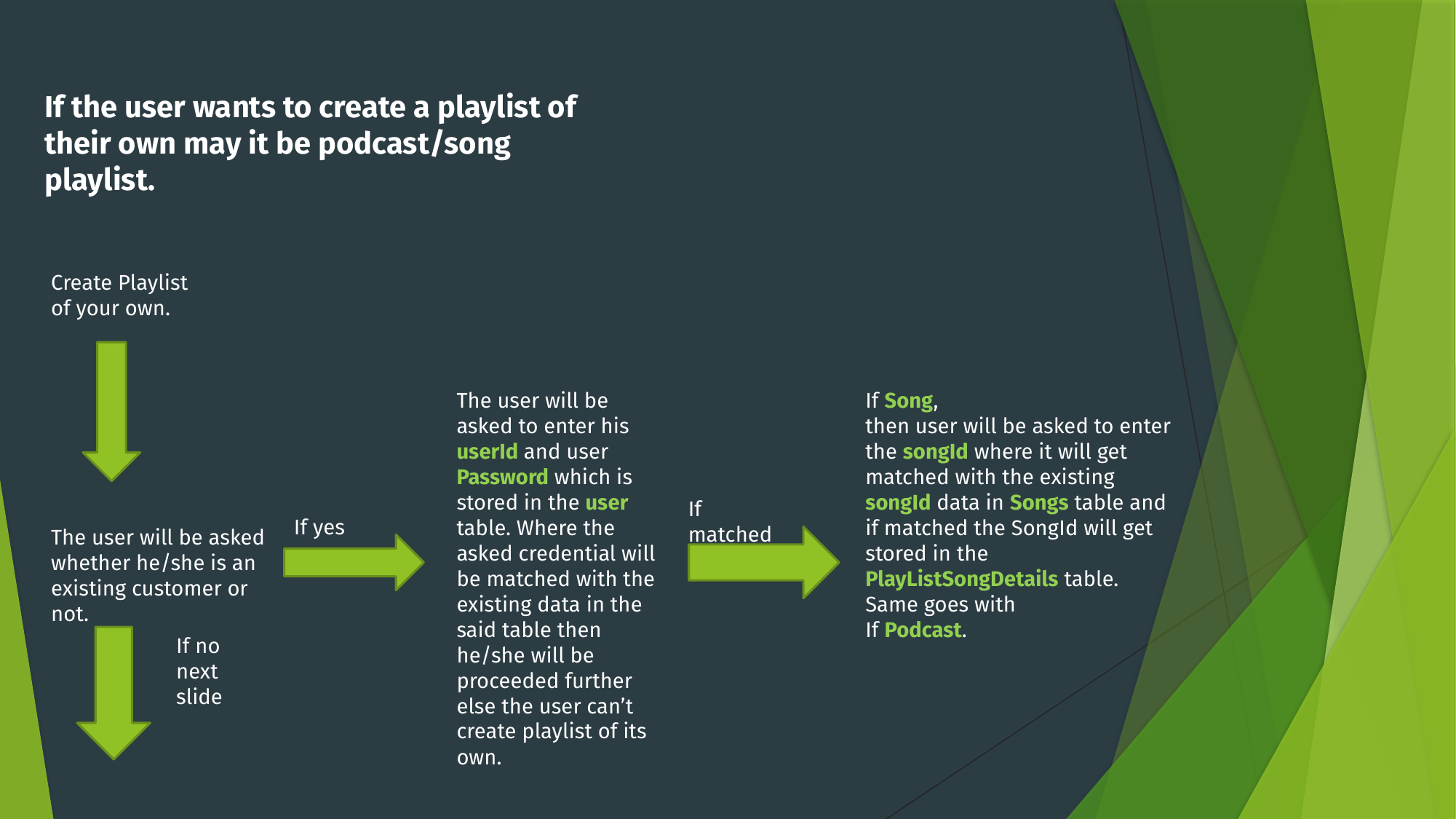

If the user wants to create a playlist of their own may it be podcast/song playlist.
Create Playlist of your own.

The user will be asked to enter his userId and user Password which is stored in the user table. Where the asked credential will be matched with the existing data in the said table then he/she will be proceeded further else the user can’t create playlist of its own.
If Song,
then user will be asked to enter the songId where it will get matched with the existing songId data in Songs table and if matched the SongId will get stored in the PlayListSongDetails table.
Same goes with
If Podcast.
If matched
If yes
The user will be asked whether he/she is an existing customer or not.

If no next slide